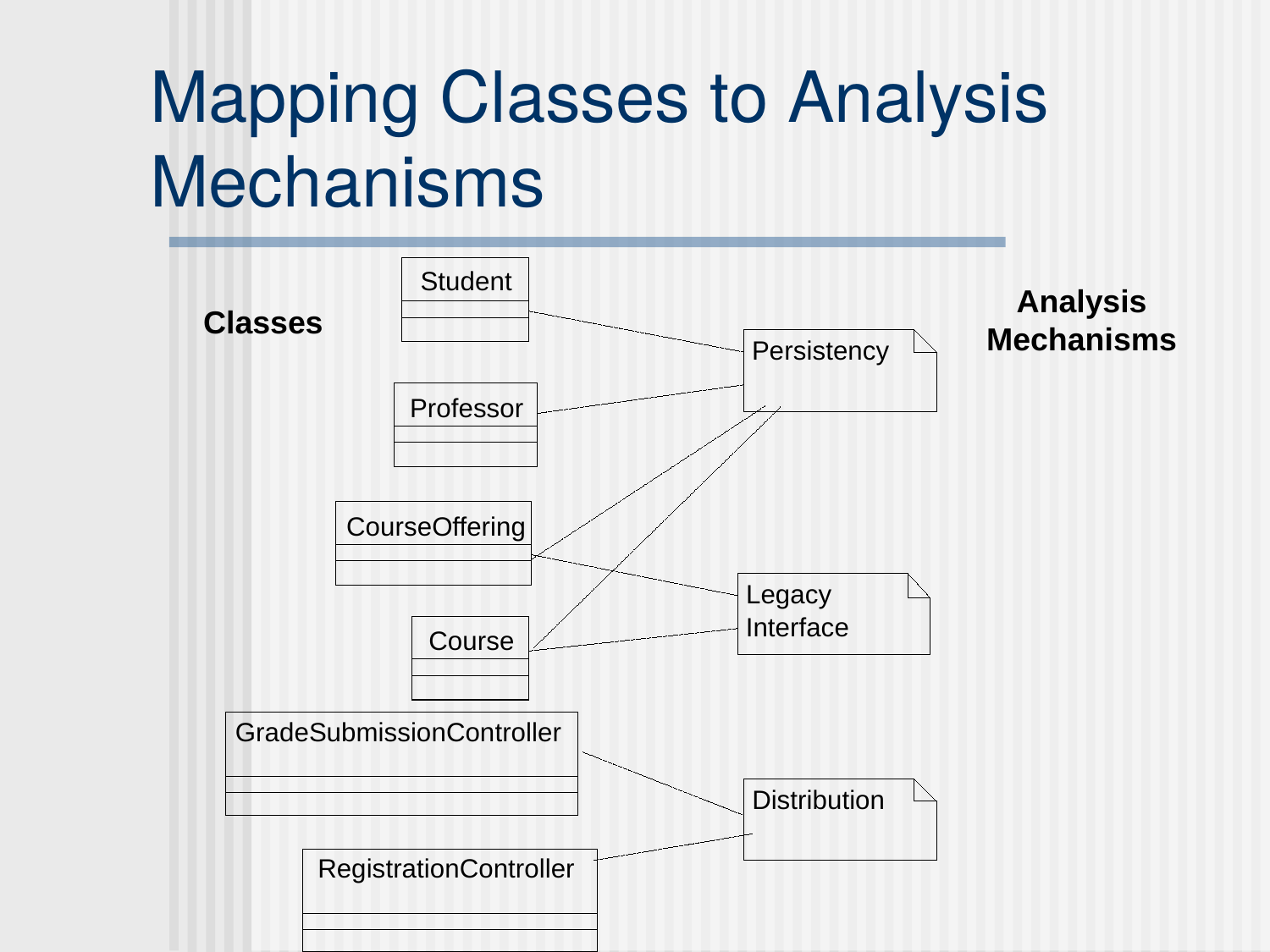

# Mapping Classes to Analysis Mechanisms

Student
Analysis
Mechanisms
Classes

Persistency

Professor

CourseOffering

Legacy
Interface

Course

GradeSubmissionController

Distribution

RegistrationController